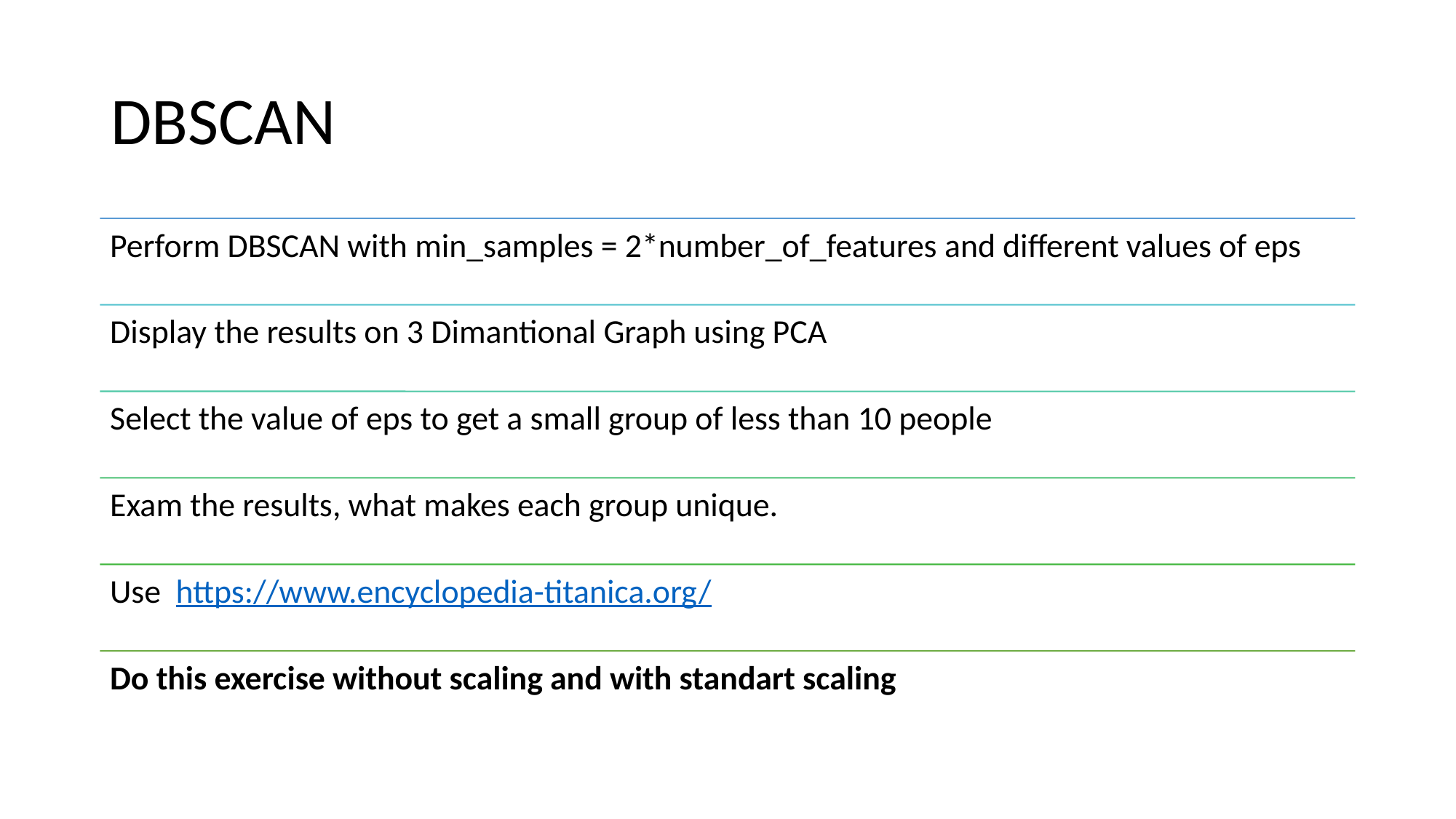

# DBSCAN
Perform DBSCAN with min_samples = 2*number_of_features and different values of eps
Display the results on 3 Dimantional Graph using PCA
Select the value of eps to get a small group of less than 10 people
Exam the results, what makes each group unique.
Use  https://www.encyclopedia-titanica.org/
Do this exercise without scaling and with standart scaling